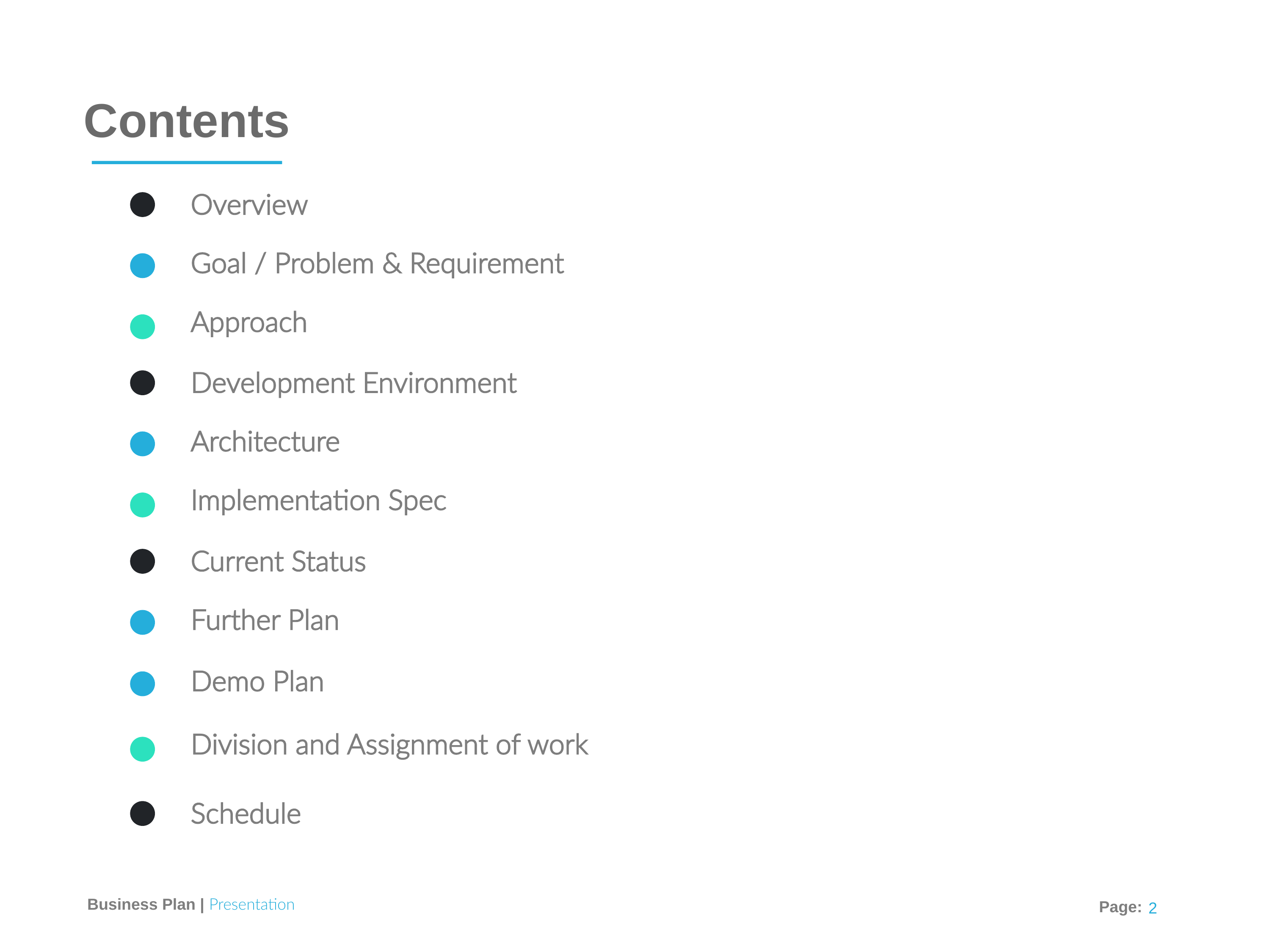

Contents

Overview

Goal / Problem & Requirement

Approach

Development Environment

Architecture

Implementation Spec

Current Status

Further Plan

Demo Plan

Division and Assignment of work

Schedule